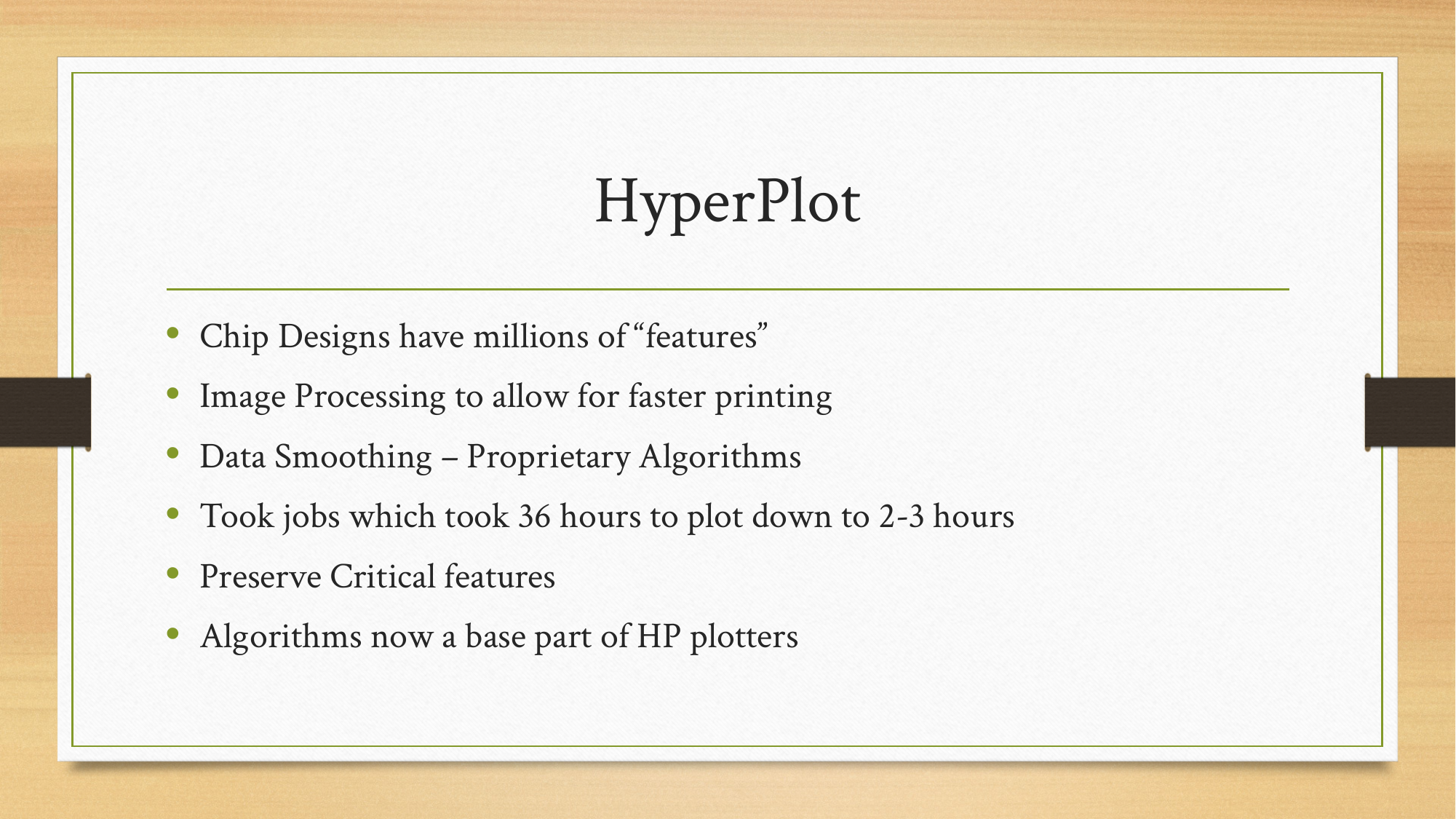

# HyperPlot
Chip Designs have millions of “features”
Image Processing to allow for faster printing
Data Smoothing – Proprietary Algorithms
Took jobs which took 36 hours to plot down to 2-3 hours
Preserve Critical features
Algorithms now a base part of HP plotters